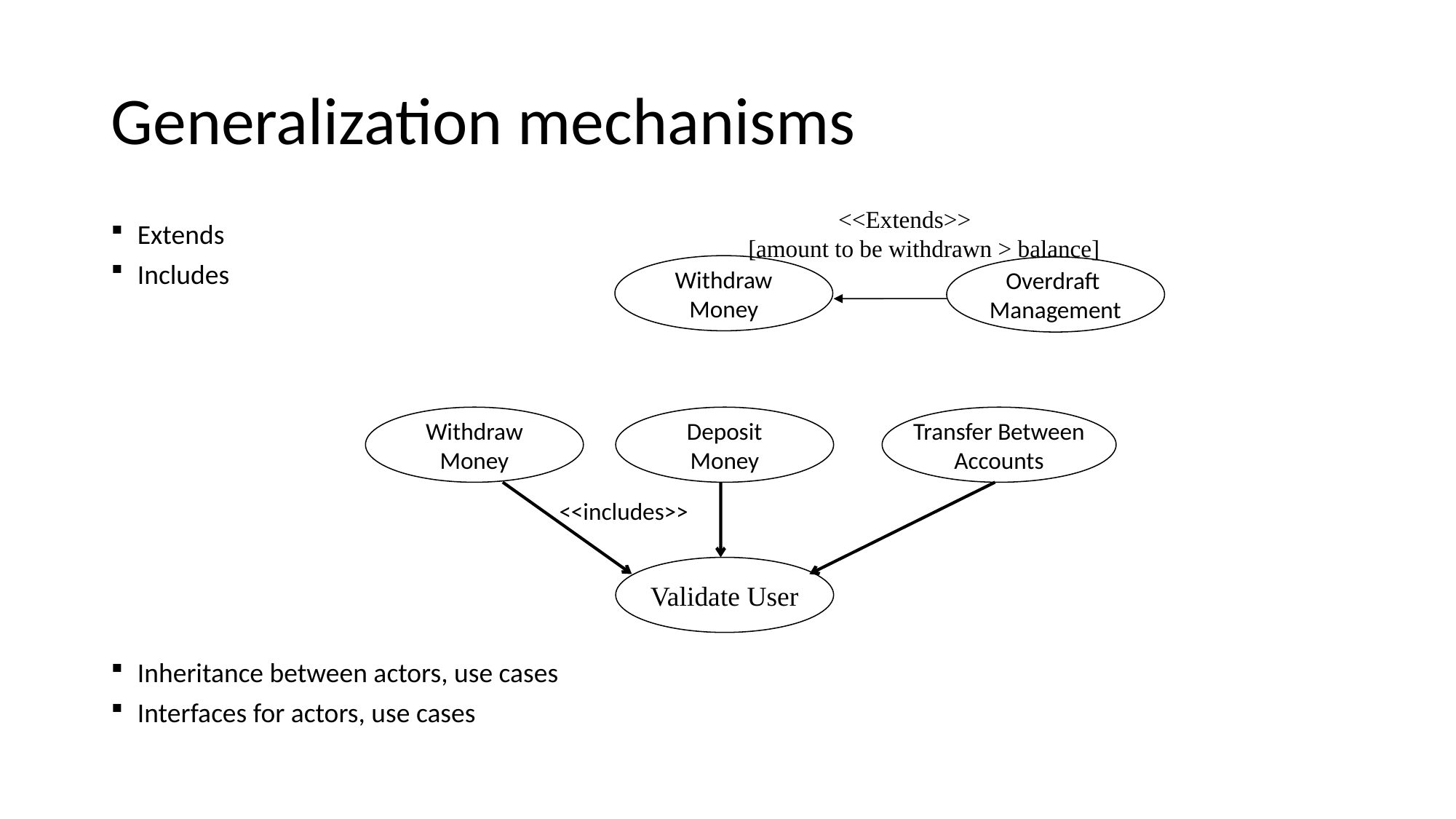

# Generalization mechanisms
               <<Extends>>
[amount to be withdrawn > balance]
Withdraw
Money
Overdraft
Management

Withdraw
Money
Deposit
Money
Transfer Between
Accounts

<<includes>>
Validate User
Extends
Includes

Inheritance between actors, use cases
Interfaces for actors, use cases